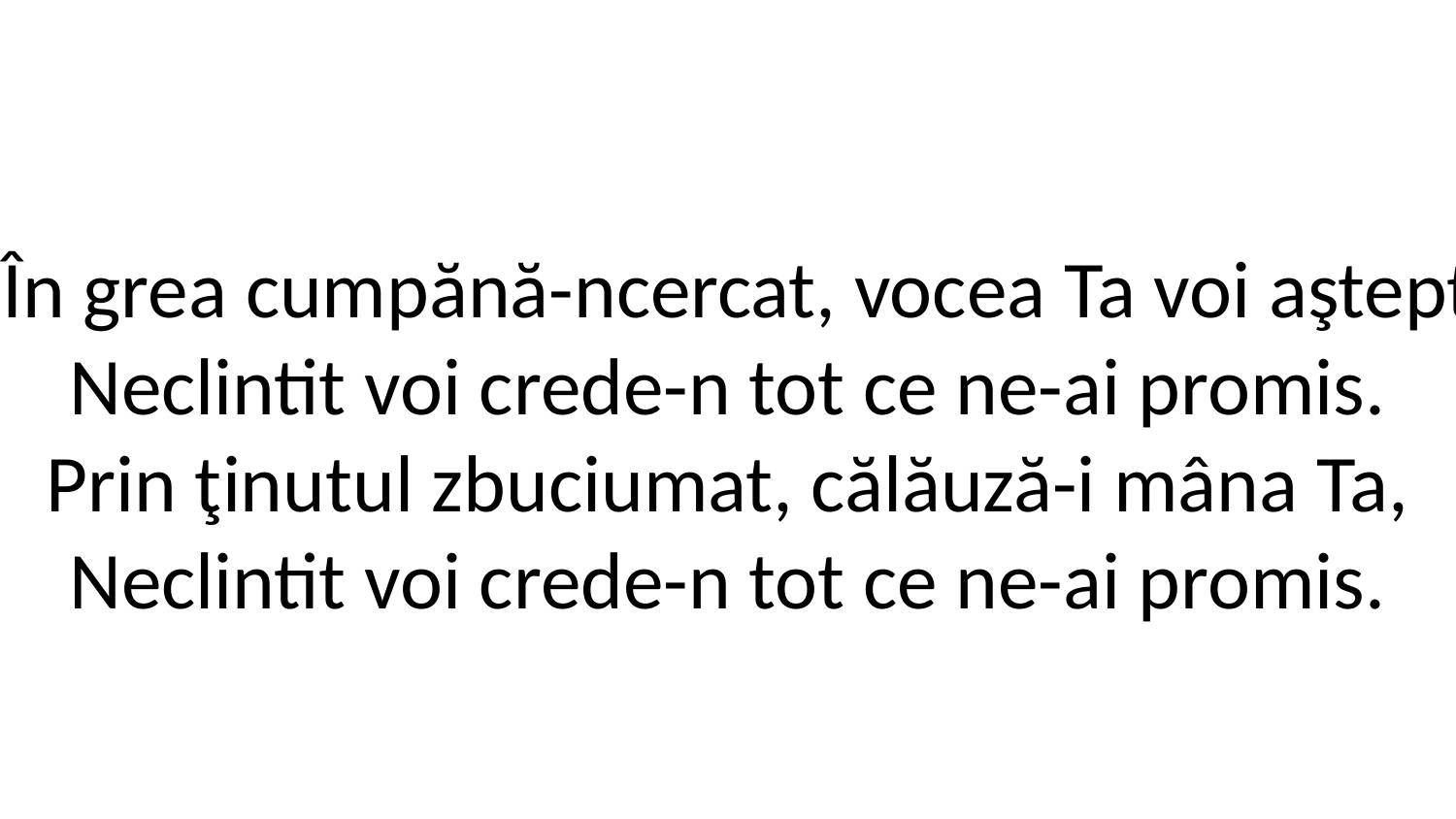

3. În grea cumpănă-ncercat, vocea Ta voi aştepta,
Neclintit voi crede-n tot ce ne-ai promis.
Prin ţinutul zbuciumat, călăuză-i mâna Ta,
Neclintit voi crede-n tot ce ne-ai promis.